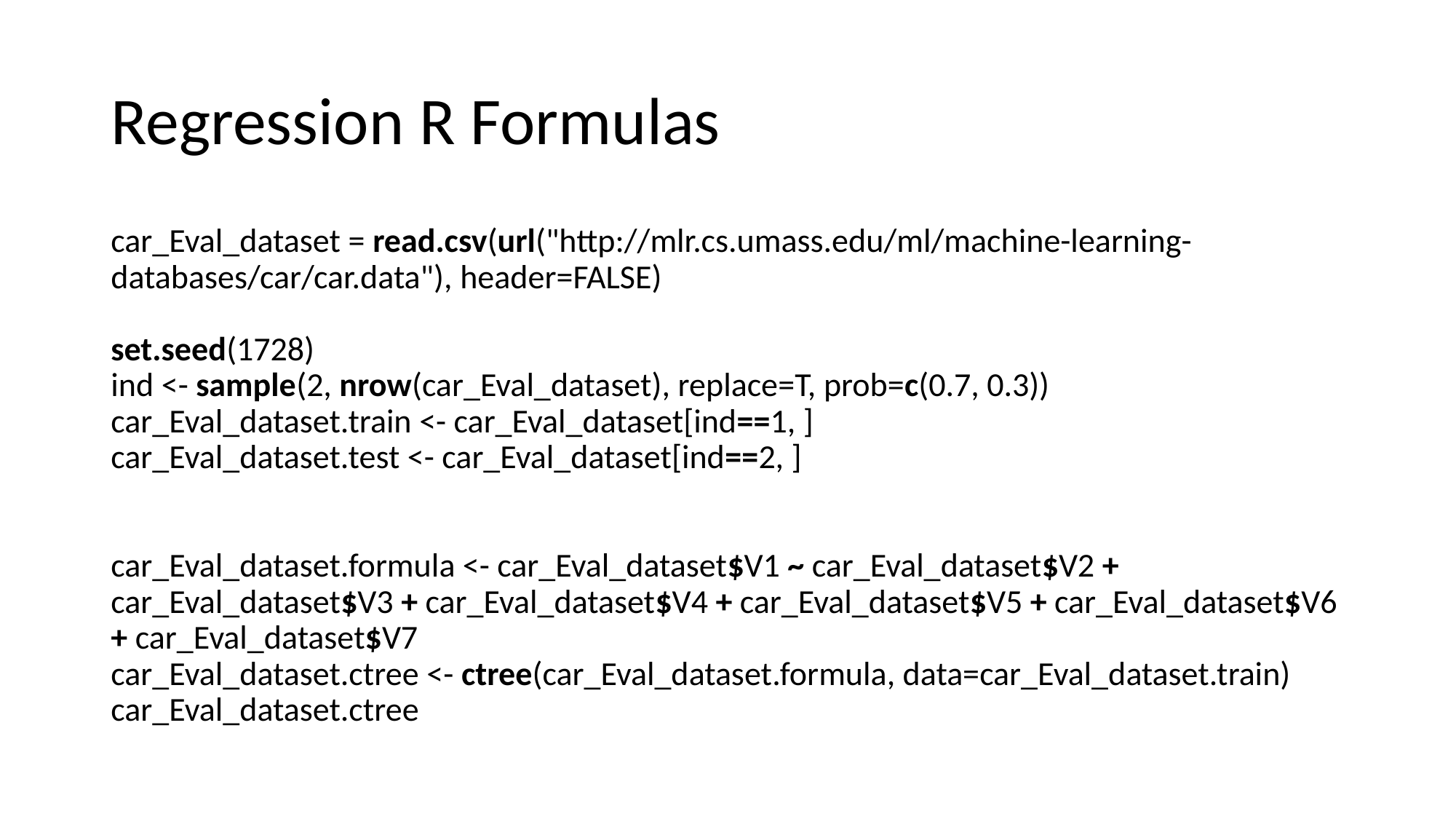

# Regression R Formulas
car_Eval_dataset = read.csv(url("http://mlr.cs.umass.edu/ml/machine-learning-databases/car/car.data"), header=FALSE)
set.seed(1728)
ind <- sample(2, nrow(car_Eval_dataset), replace=T, prob=c(0.7, 0.3))
car_Eval_dataset.train <- car_Eval_dataset[ind==1, ]
car_Eval_dataset.test <- car_Eval_dataset[ind==2, ]
car_Eval_dataset.formula <- car_Eval_dataset$V1 ~ car_Eval_dataset$V2 + car_Eval_dataset$V3 + car_Eval_dataset$V4 + car_Eval_dataset$V5 + car_Eval_dataset$V6 + car_Eval_dataset$V7
car_Eval_dataset.ctree <- ctree(car_Eval_dataset.formula, data=car_Eval_dataset.train)
car_Eval_dataset.ctree